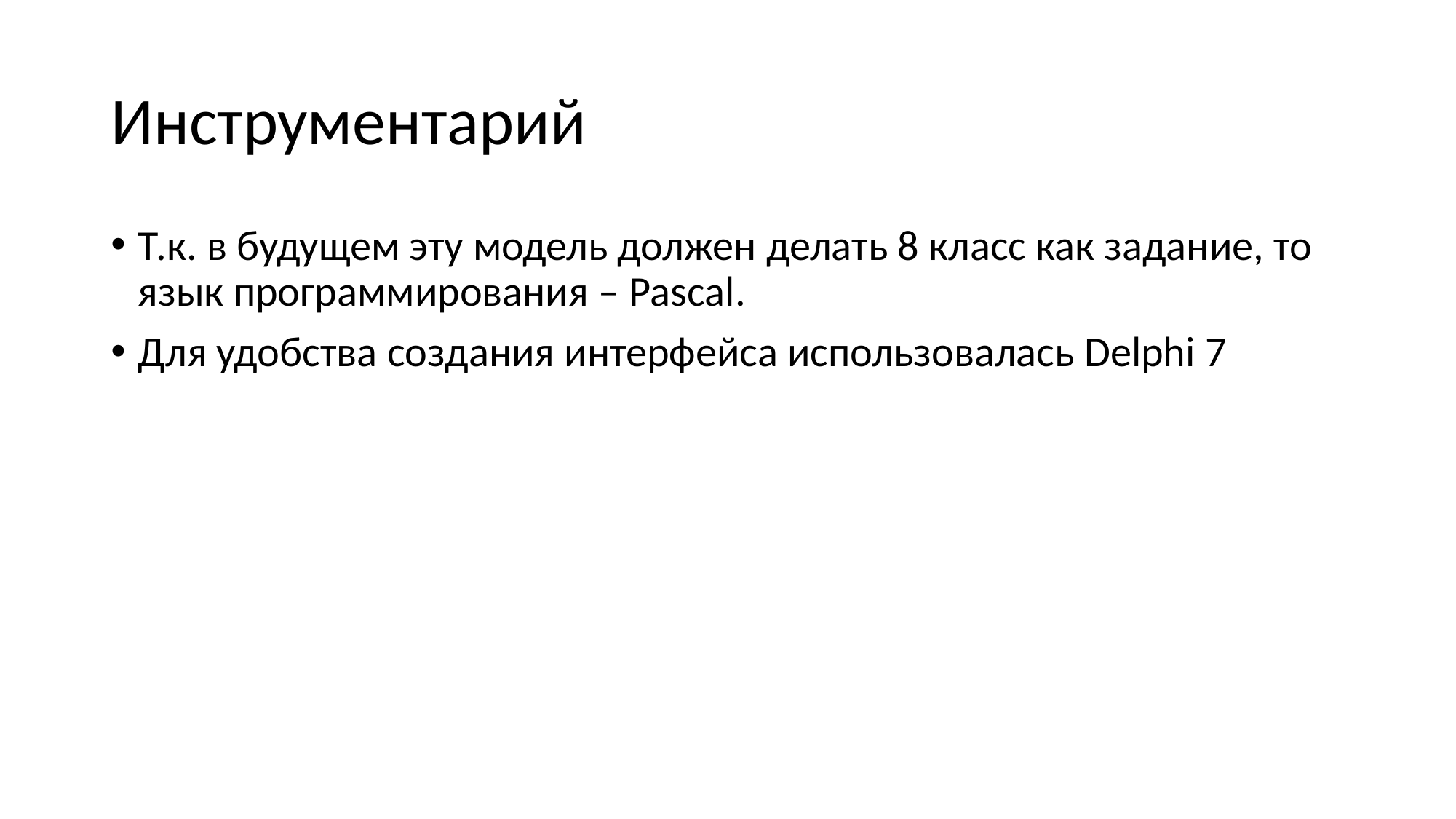

# Инструментарий
Т.к. в будущем эту модель должен делать 8 класс как задание, то язык программирования – Pascal.
Для удобства создания интерфейса использовалась Delphi 7